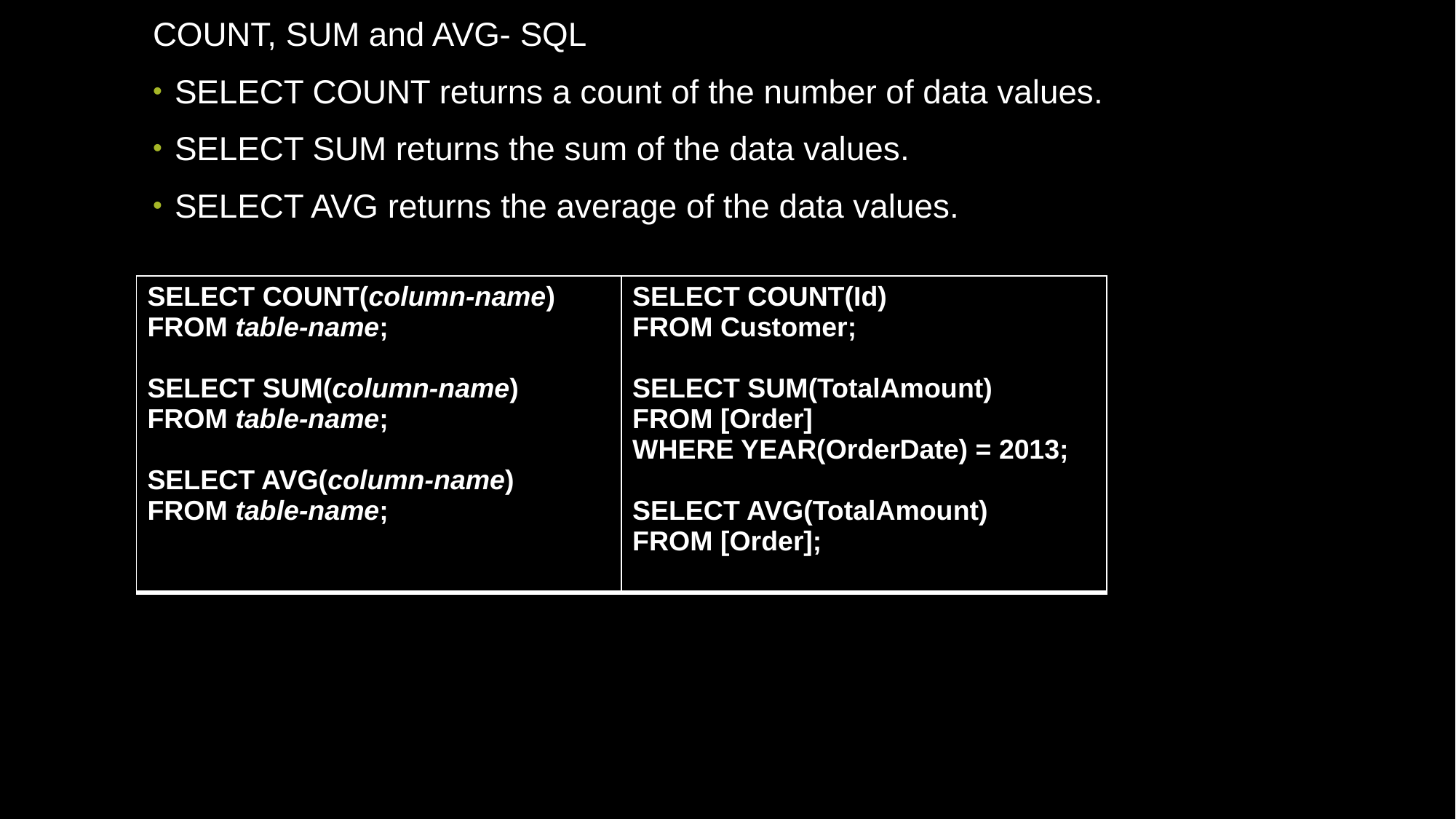

COUNT, SUM and AVG- SQL
SELECT COUNT returns a count of the number of data values.
SELECT SUM returns the sum of the data values.
SELECT AVG returns the average of the data values.

| SELECT COUNT(column-name) FROM table-name; SELECT SUM(column-name) FROM table-name; SELECT AVG(column-name) FROM table-name; | SELECT COUNT(Id) FROM Customer; SELECT SUM(TotalAmount) FROM [Order] WHERE YEAR(OrderDate) = 2013; SELECT AVG(TotalAmount) FROM [Order]; |
| --- | --- |